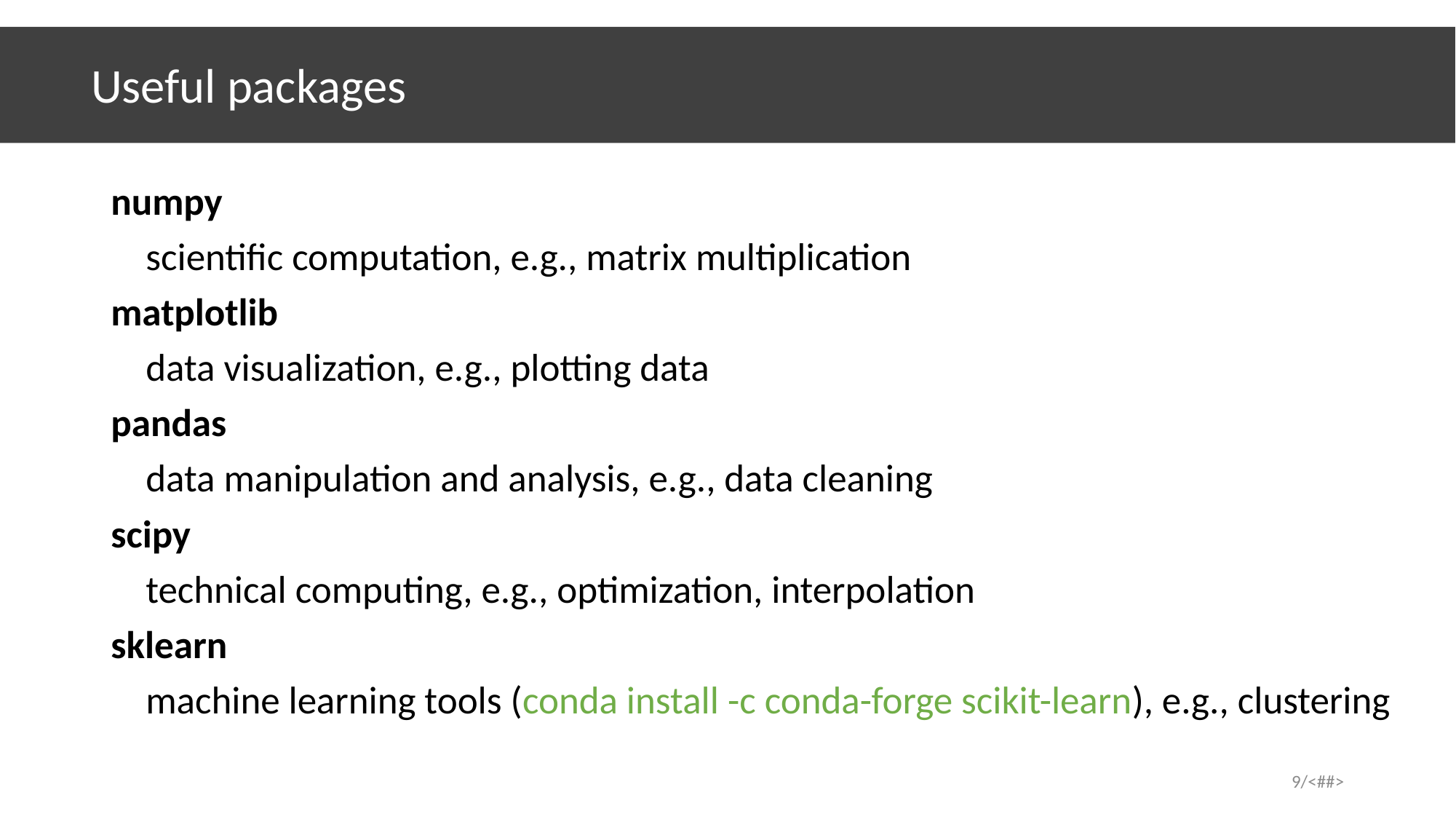

# Useful packages
numpy
    scientific computation, e.g., matrix multiplication
matplotlib
    data visualization, e.g., plotting data
pandas
    data manipulation and analysis, e.g., data cleaning
scipy
    technical computing, e.g., optimization, interpolation
sklearn
    machine learning tools (conda install -c conda-forge scikit-learn), e.g., clustering

9